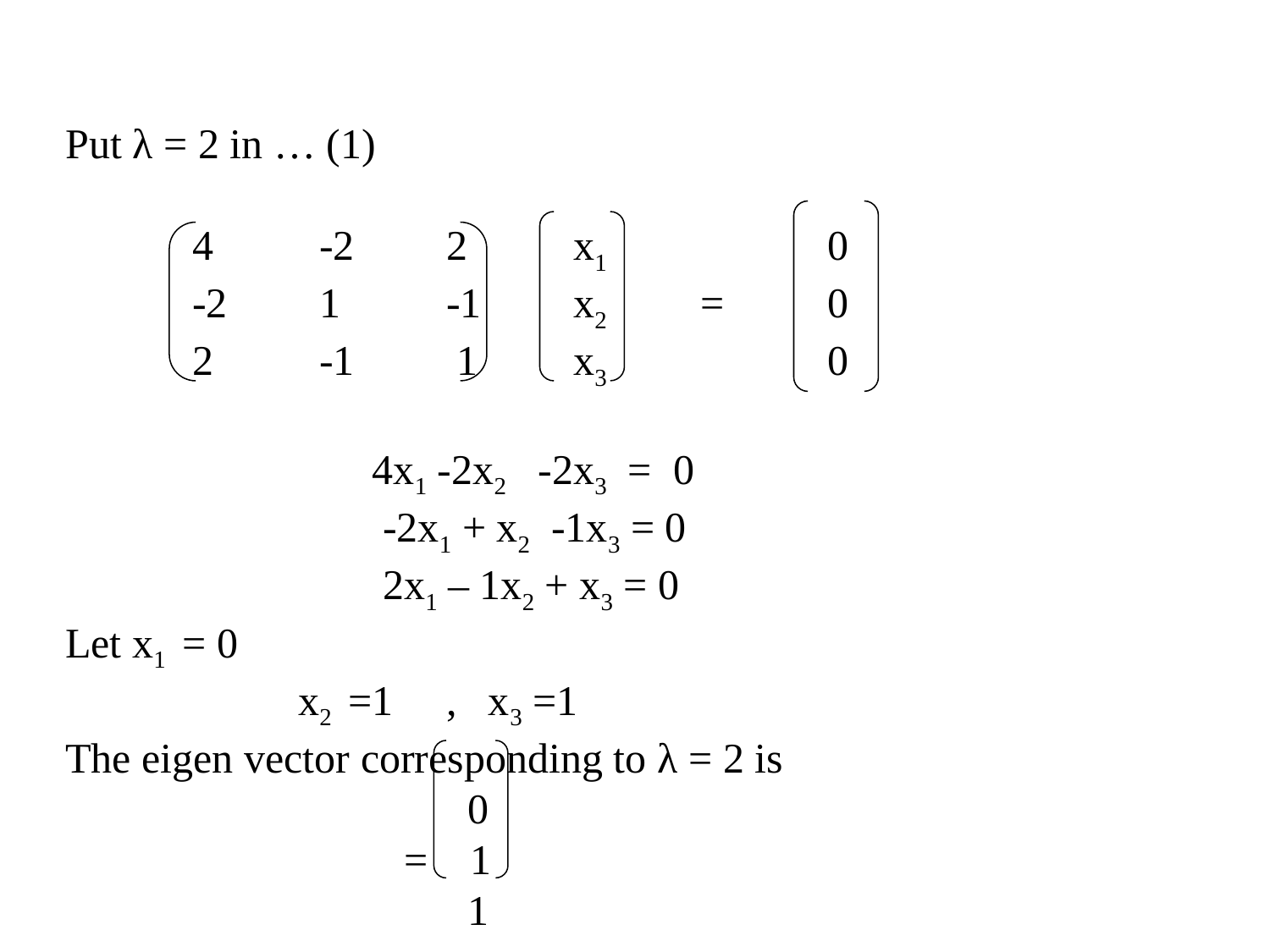

Put λ = 2 in … (1)

	4	-2	2	x1		0
	-2	1	-1	x2	=	0
	2	-1	 1	x3		0

		     4x1 -2x2   -2x3  =  0
		      -2x1 + x2  -1x3 = 0
		      2x1 – 1x2 + x3 = 0
Let x1  = 0
	          x2  =1     ,   x3 =1
The eigen vector corresponding to λ = 2 is
			  0
		        =    1
			  1